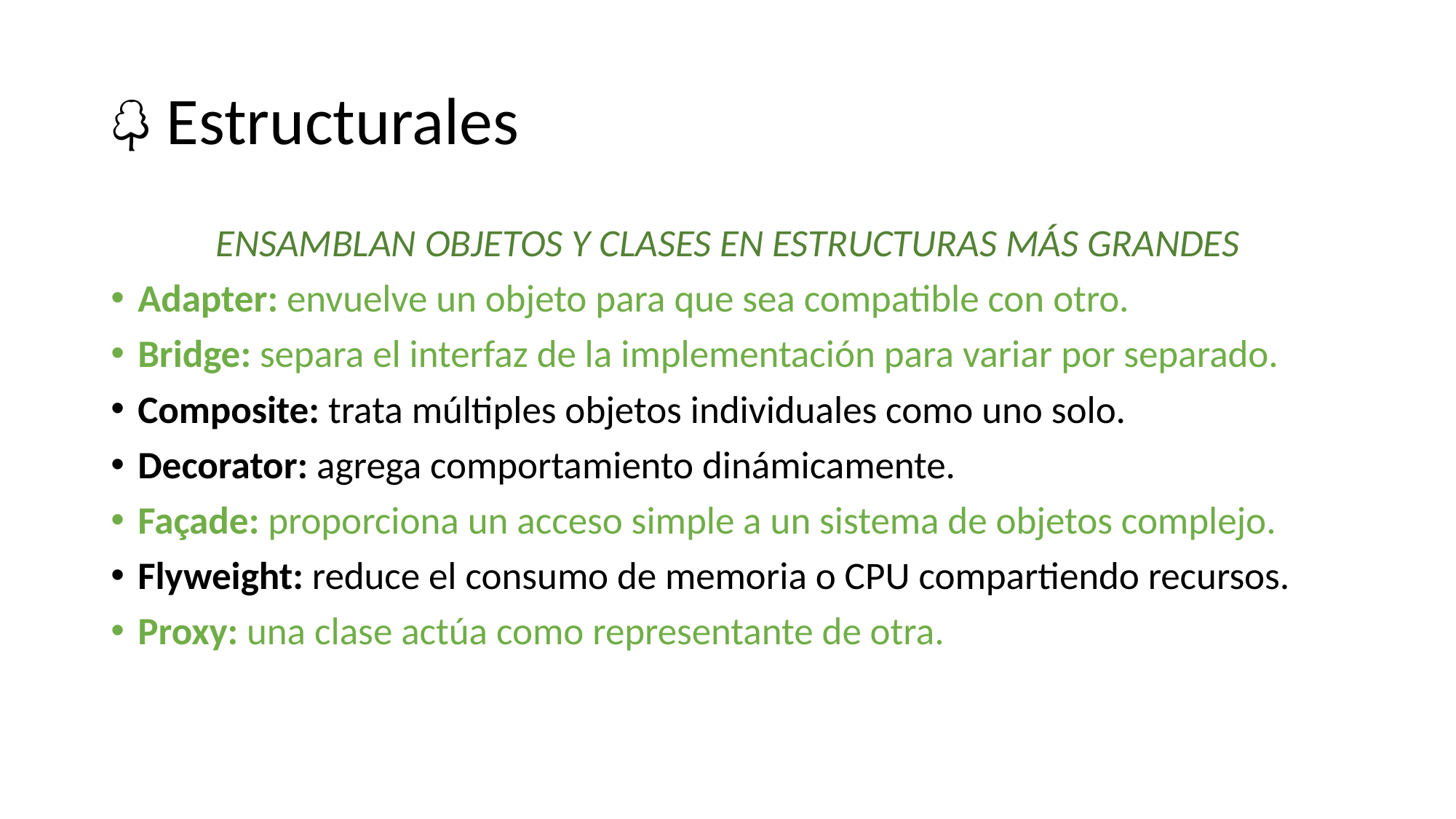

# 🌳 Estructurales
ENSAMBLAN OBJETOS Y CLASES EN ESTRUCTURAS MÁS GRANDES
Adapter: envuelve un objeto para que sea compatible con otro.
Bridge: separa el interfaz de la implementación para variar por separado.
Composite: trata múltiples objetos individuales como uno solo.
Decorator: agrega comportamiento dinámicamente.
Façade: proporciona un acceso simple a un sistema de objetos complejo.
Flyweight: reduce el consumo de memoria o CPU compartiendo recursos.
Proxy: una clase actúa como representante de otra.